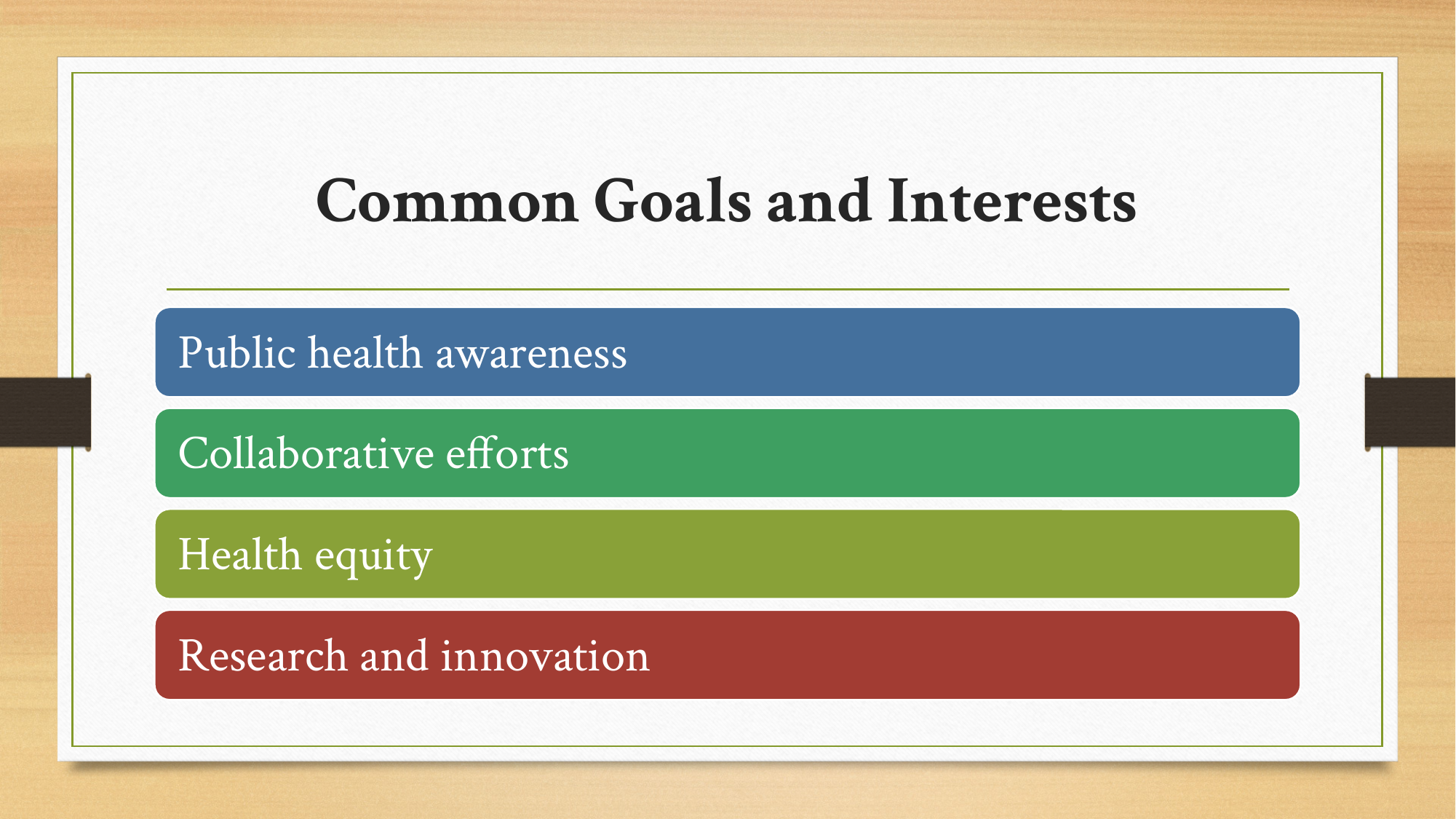

# Common Goals and Interests
Public health awareness
Collaborative efforts
Health equity
Research and innovation